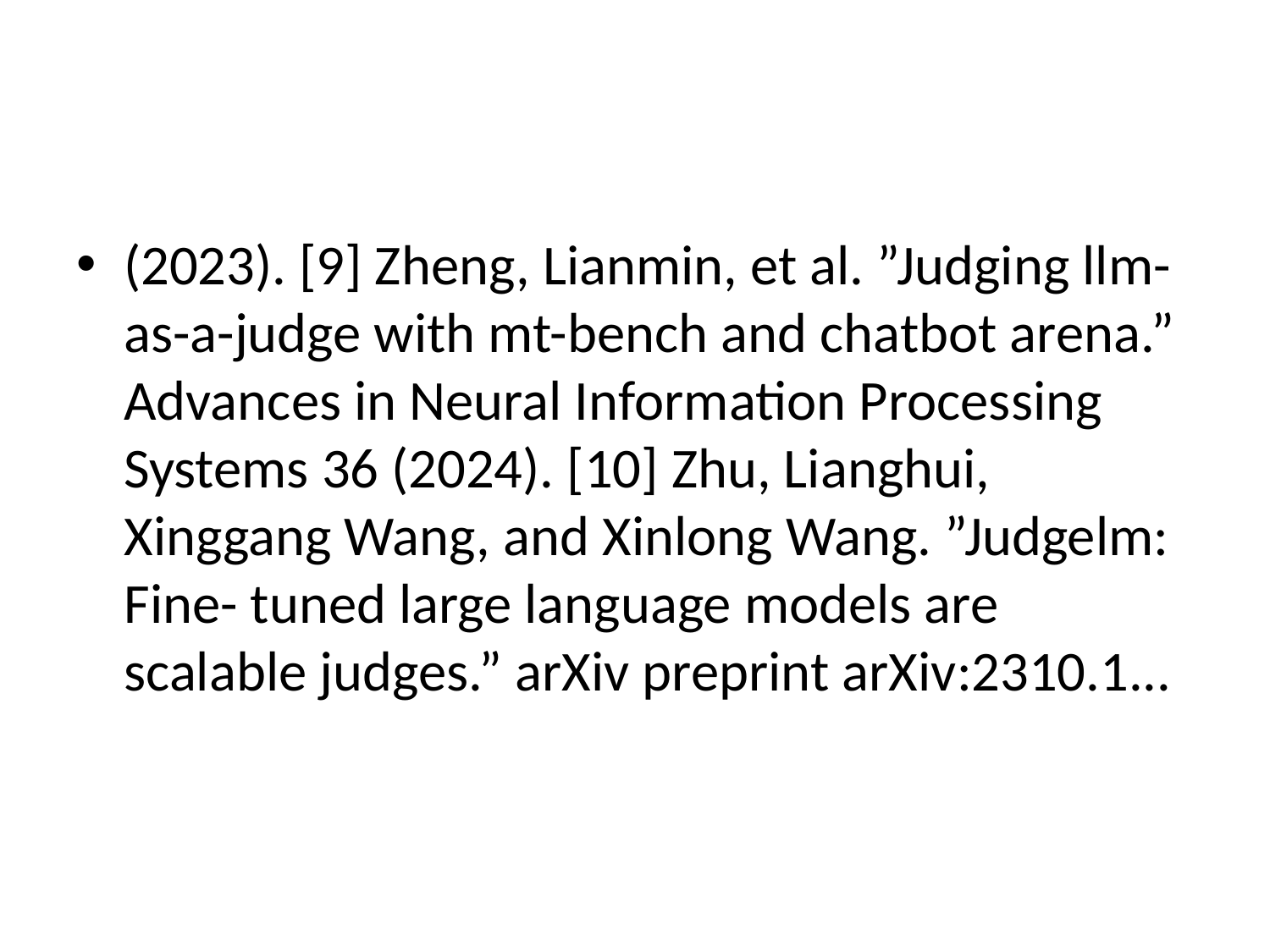

#
(2023). [9] Zheng, Lianmin, et al. ”Judging llm-as-a-judge with mt-bench and chatbot arena.” Advances in Neural Information Processing Systems 36 (2024). [10] Zhu, Lianghui, Xinggang Wang, and Xinlong Wang. ”Judgelm: Fine- tuned large language models are scalable judges.” arXiv preprint arXiv:2310.1...